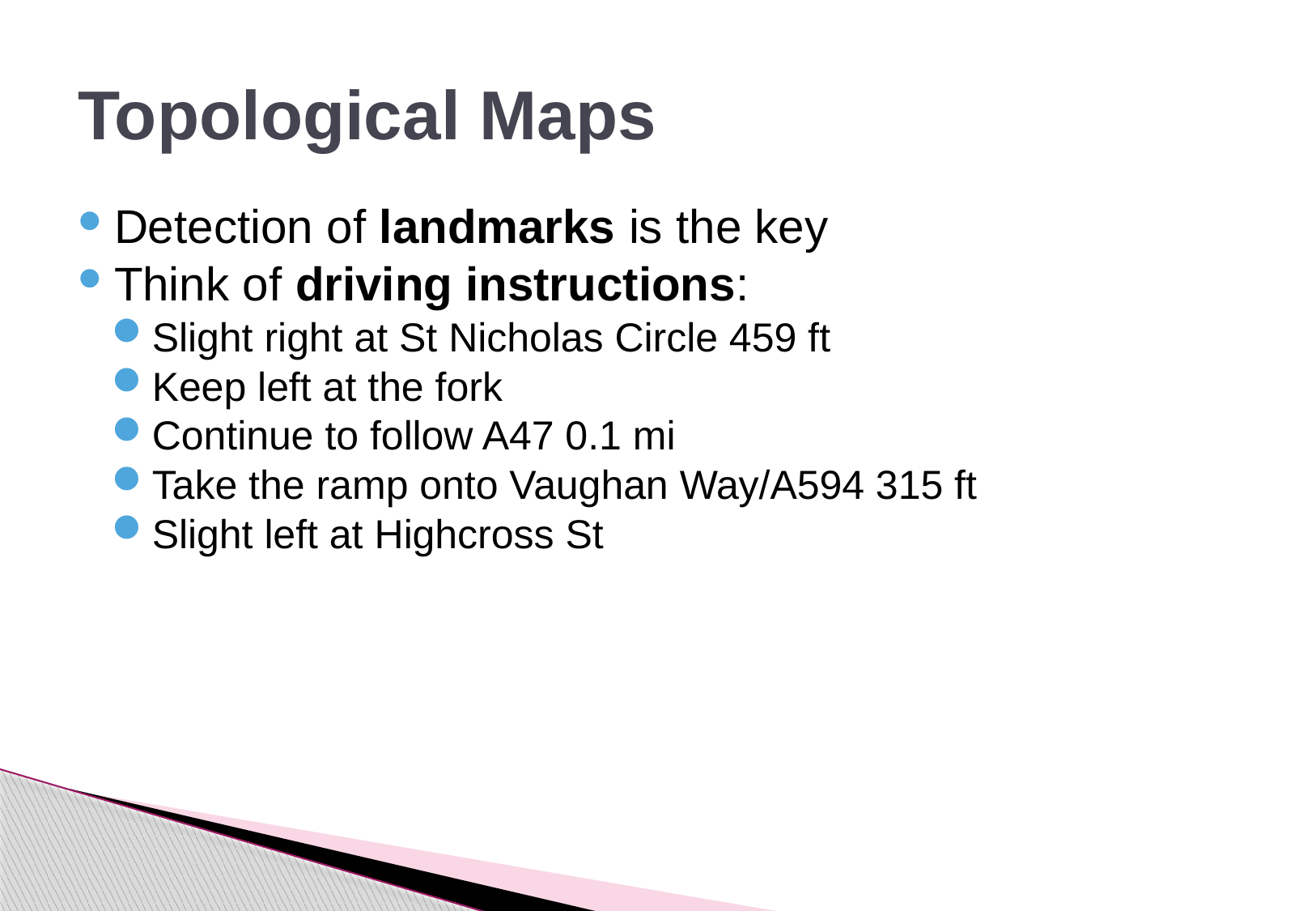

# Topological Maps
Detection of landmarks is the key
Think of driving instructions:
Slight right at St Nicholas Circle 459 ft
Keep left at the fork
Continue to follow A47 0.1 mi
Take the ramp onto Vaughan Way/A594 315 ft
Slight left at Highcross St